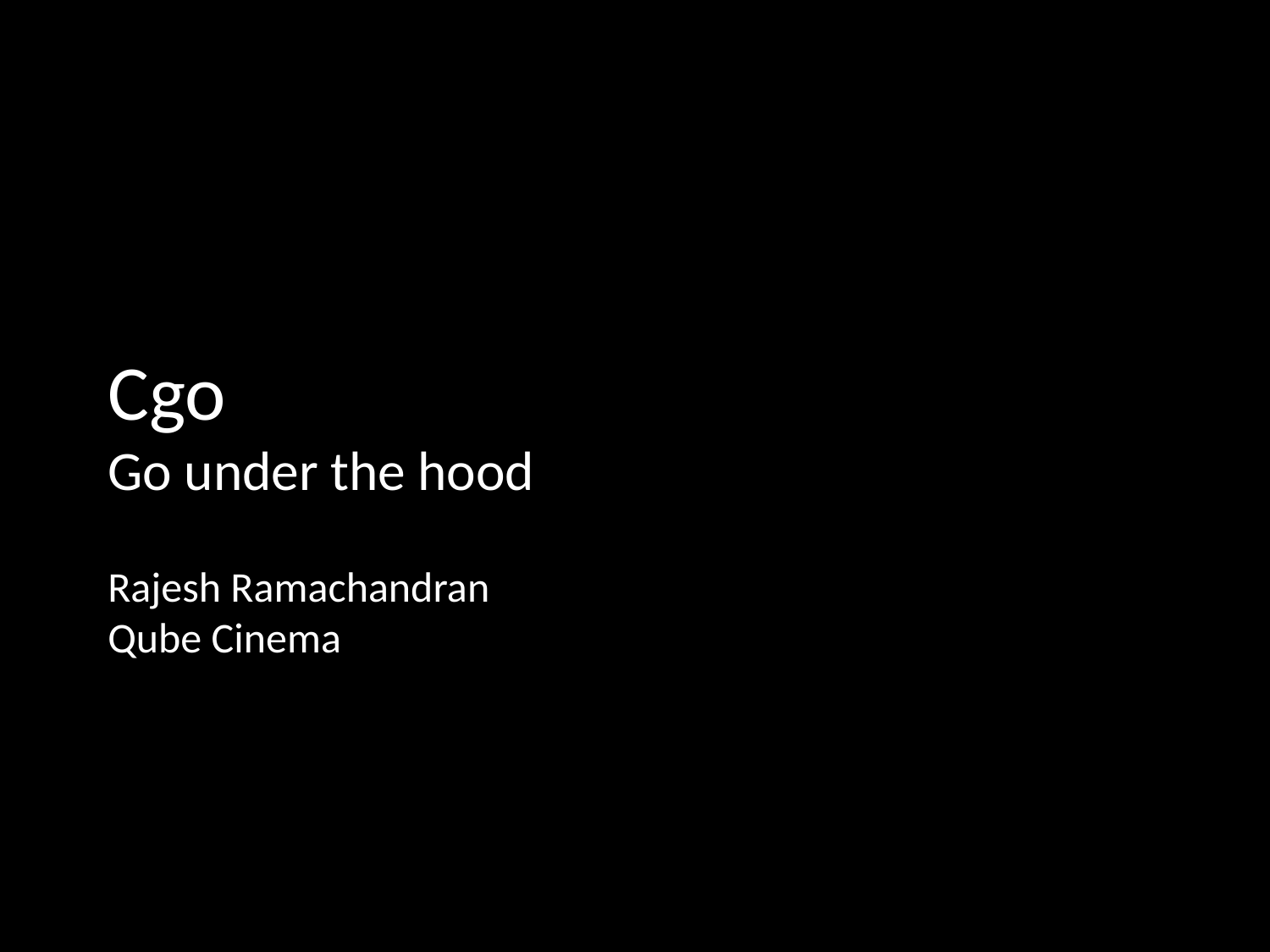

# Cgo
Go under the hood
Rajesh Ramachandran
Qube Cinema